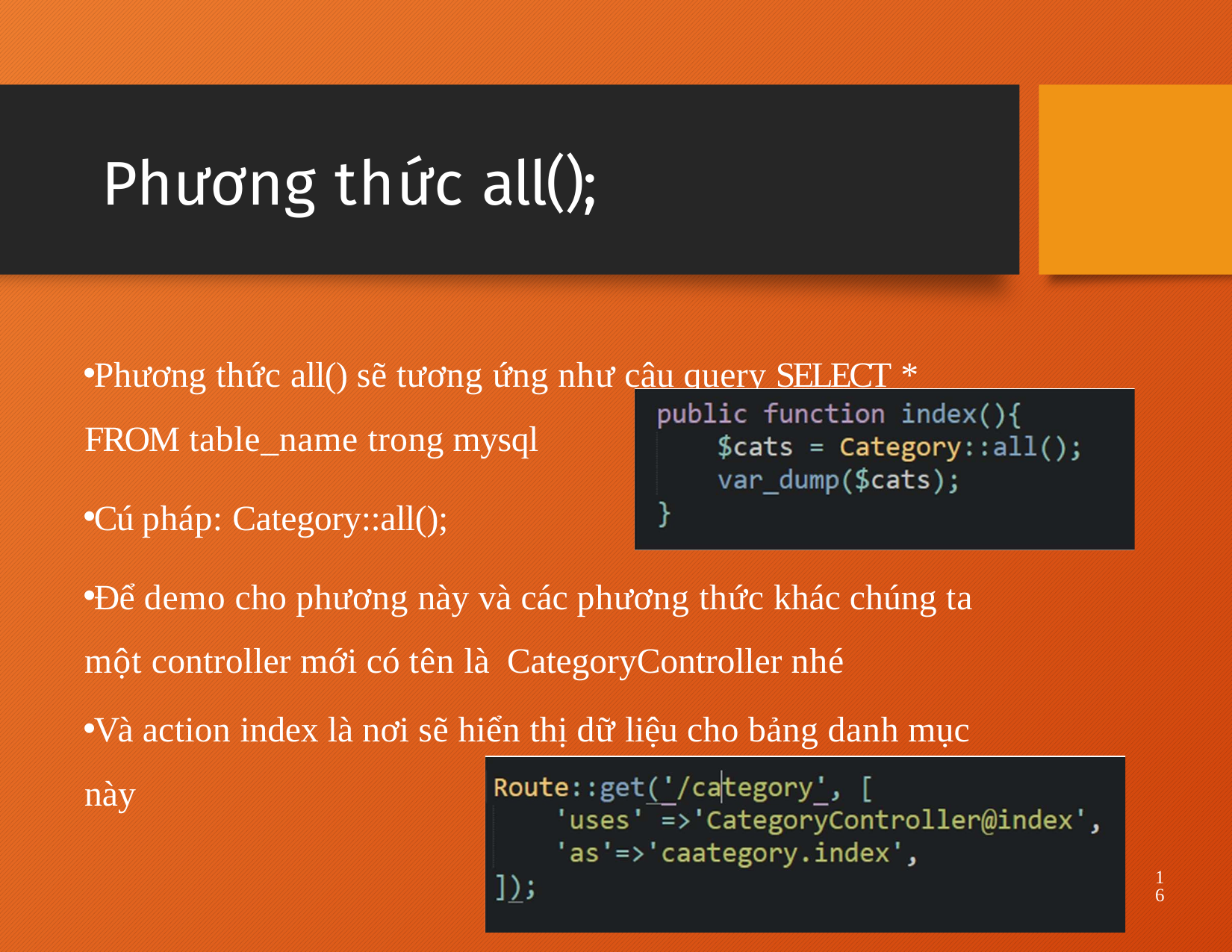

# Phương thức all();

Phương thức all() sẽ tương ứng như câu query SELECT * FROM table_name trong mysql
Cú pháp: Category::all();
Để demo cho phương này và các phương thức khác chúng ta một controller mới có tên là  CategoryController nhé
Và action index là nơi sẽ hiển thị dữ liệu cho bảng danh mục này

16